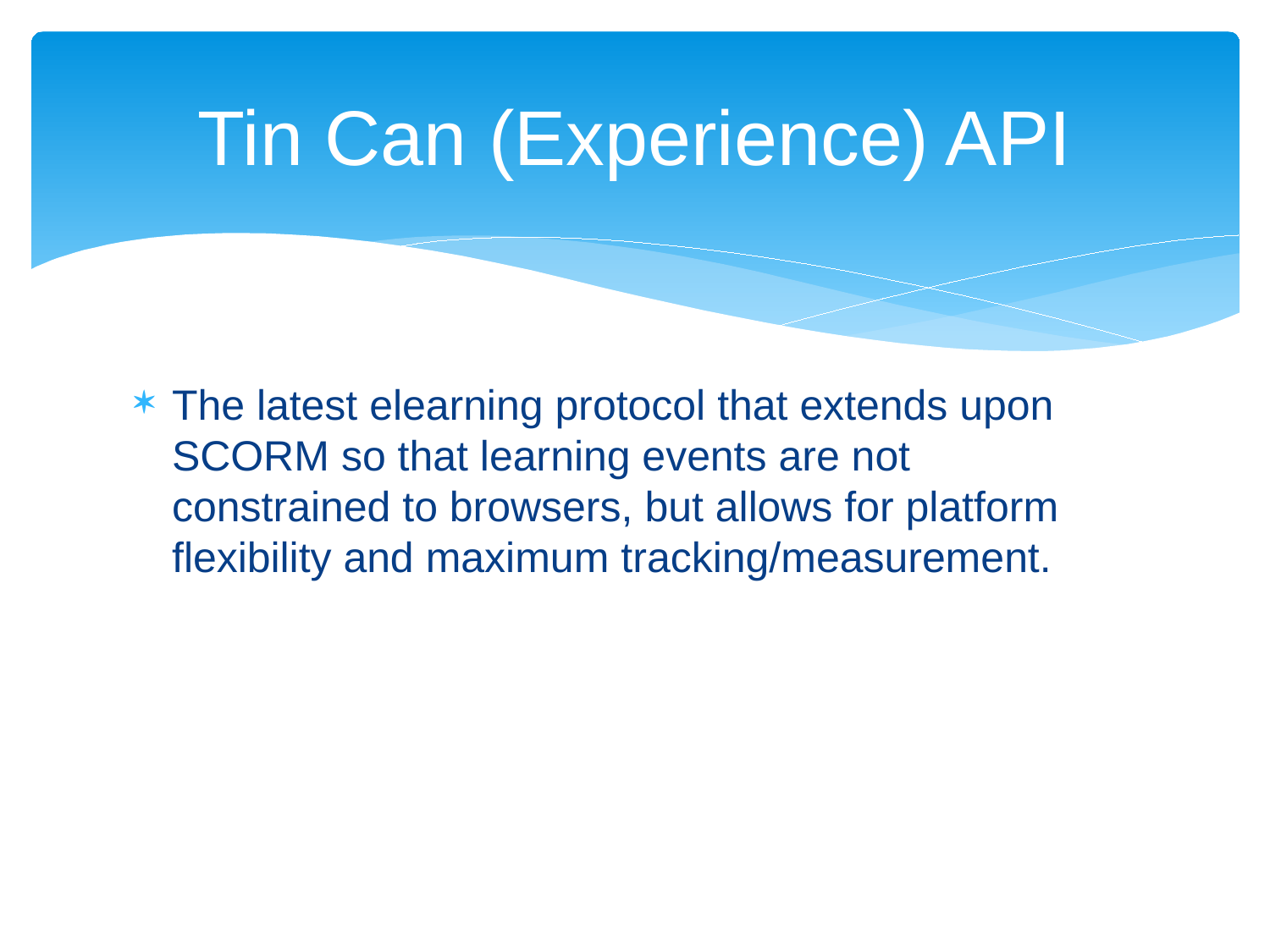

# Tin Can (Experience) API
The latest elearning protocol that extends upon SCORM so that learning events are not constrained to browsers, but allows for platform flexibility and maximum tracking/measurement.